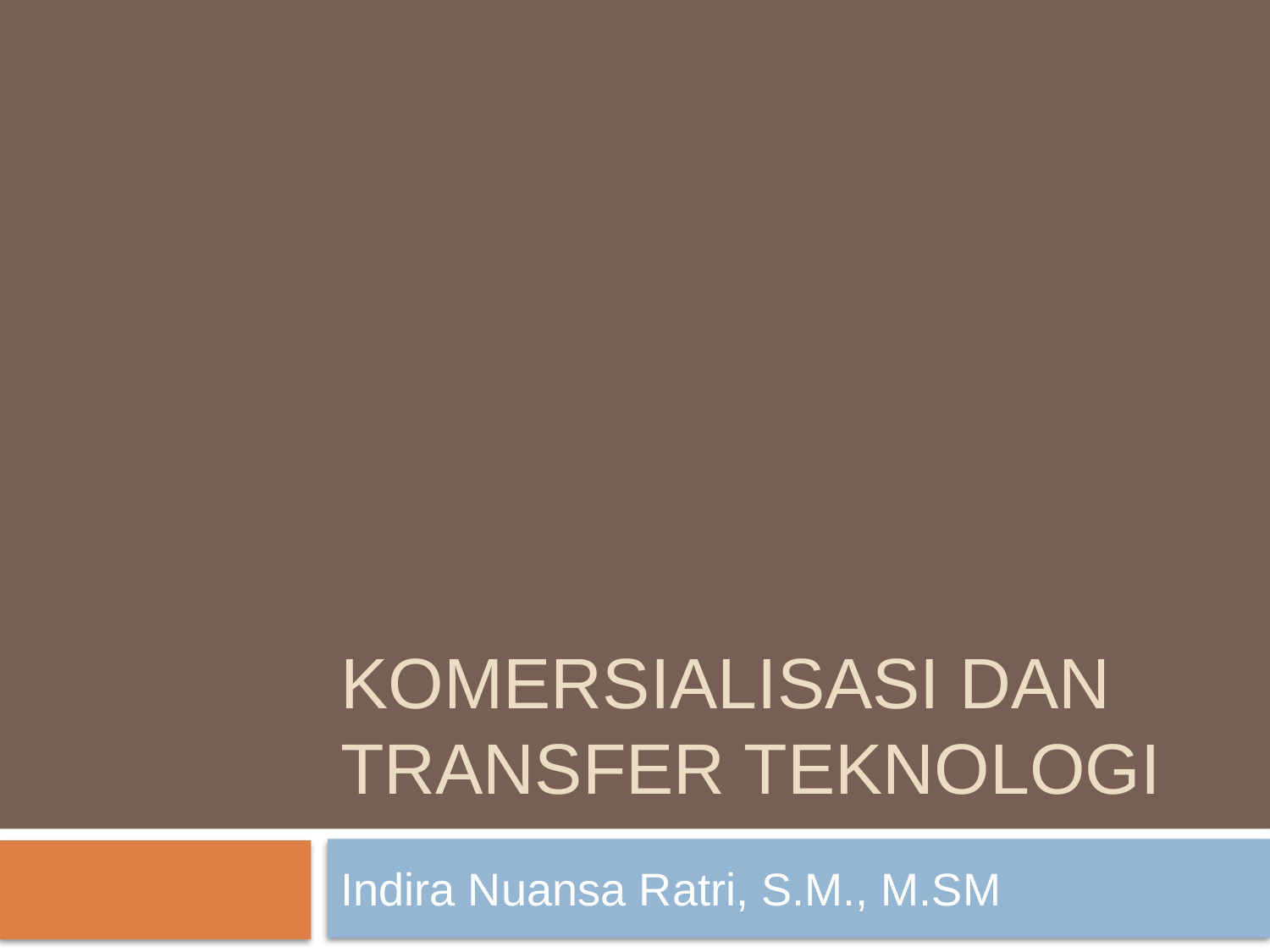

# Komersialisasi dan Transfer teknologi
Indira Nuansa Ratri, S.M., M.SM